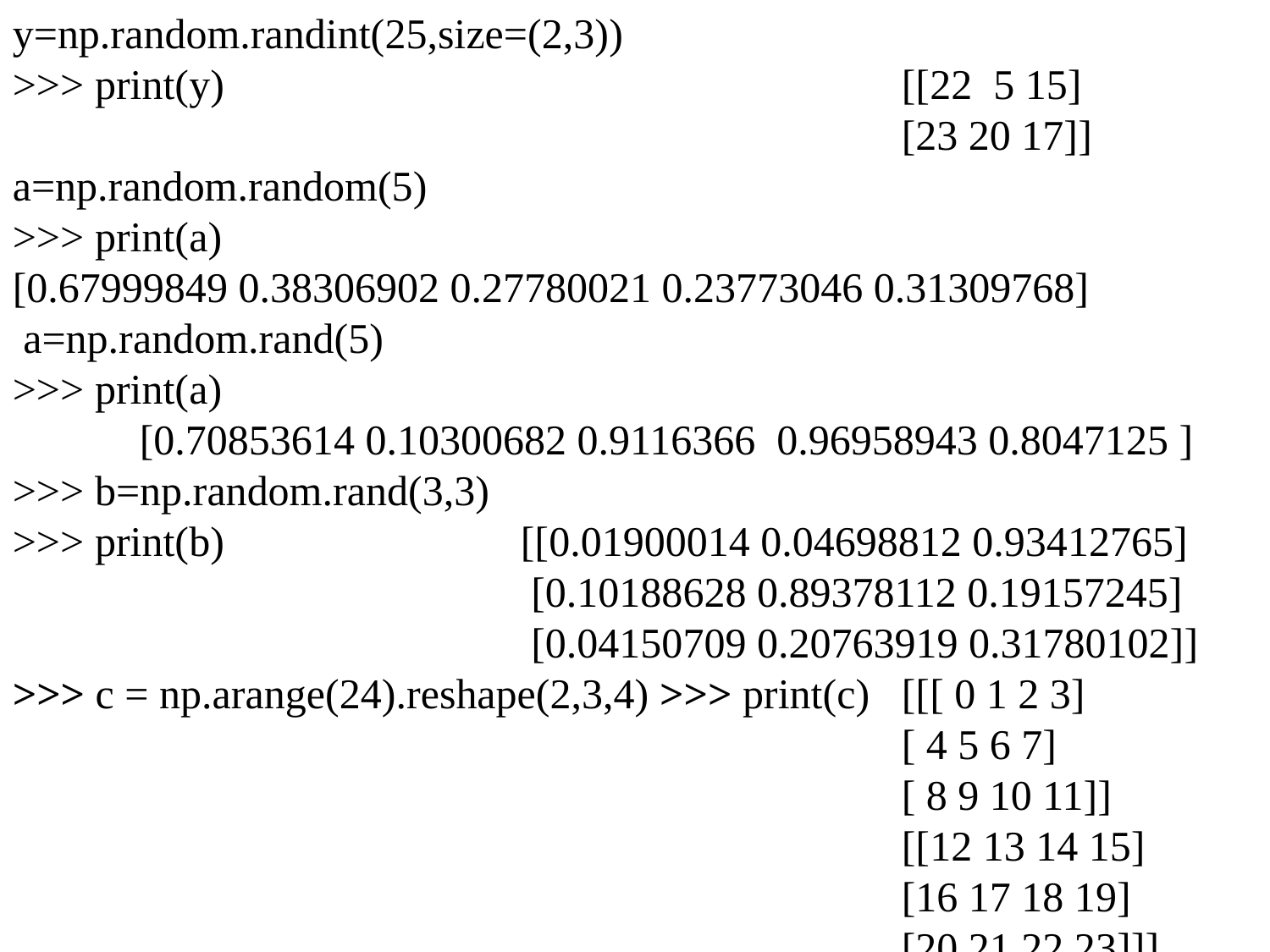

y=np.random.randint(25,size=(2,3))
>>> print(y)						[[22  5 15]
 							[23 20 17]]
a=np.random.random(5)
>>> print(a)
[0.67999849 0.38306902 0.27780021 0.23773046 0.31309768]
 a=np.random.rand(5)
>>> print(a)
	[0.70853614 0.10300682 0.9116366  0.96958943 0.8047125 ]
>>> b=np.random.rand(3,3)
>>> print(b)			[[0.01900014 0.04698812 0.93412765]
				 [0.10188628 0.89378112 0.19157245]
				 [0.04150709 0.20763919 0.31780102]]
>>> c = np.arange(24).reshape(2,3,4) >>> print(c) 	[[[ 0 1 2 3]
	   						[ 4 5 6 7]
   							[ 8 9 10 11]]
							[[12 13 14 15]
  							[16 17 18 19]
  							[20 21 22 23]]]